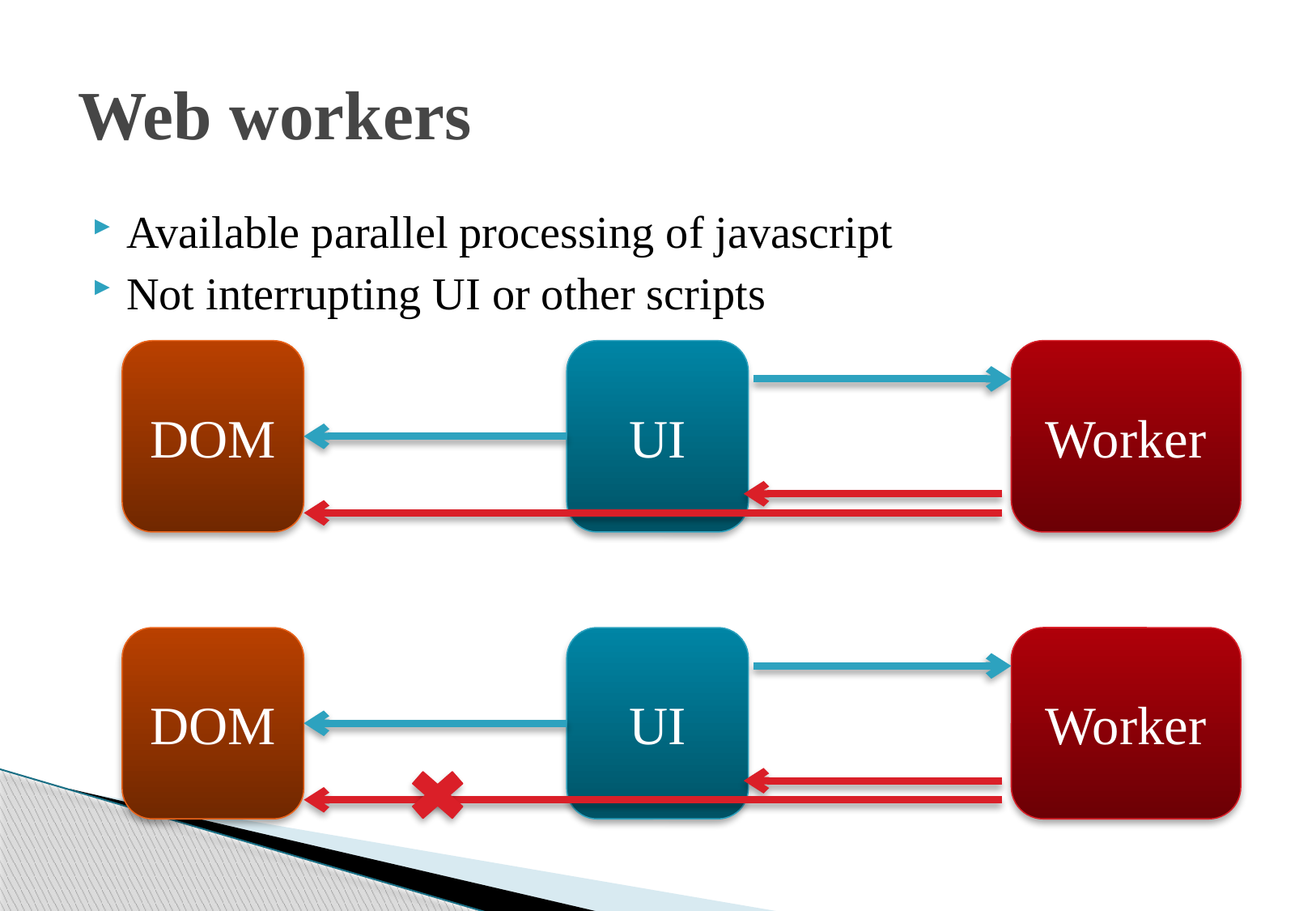

# Web workers
Available parallel processing of javascript
Not interrupting UI or other scripts
DOM
UI
Worker
DOM
UI
Worker